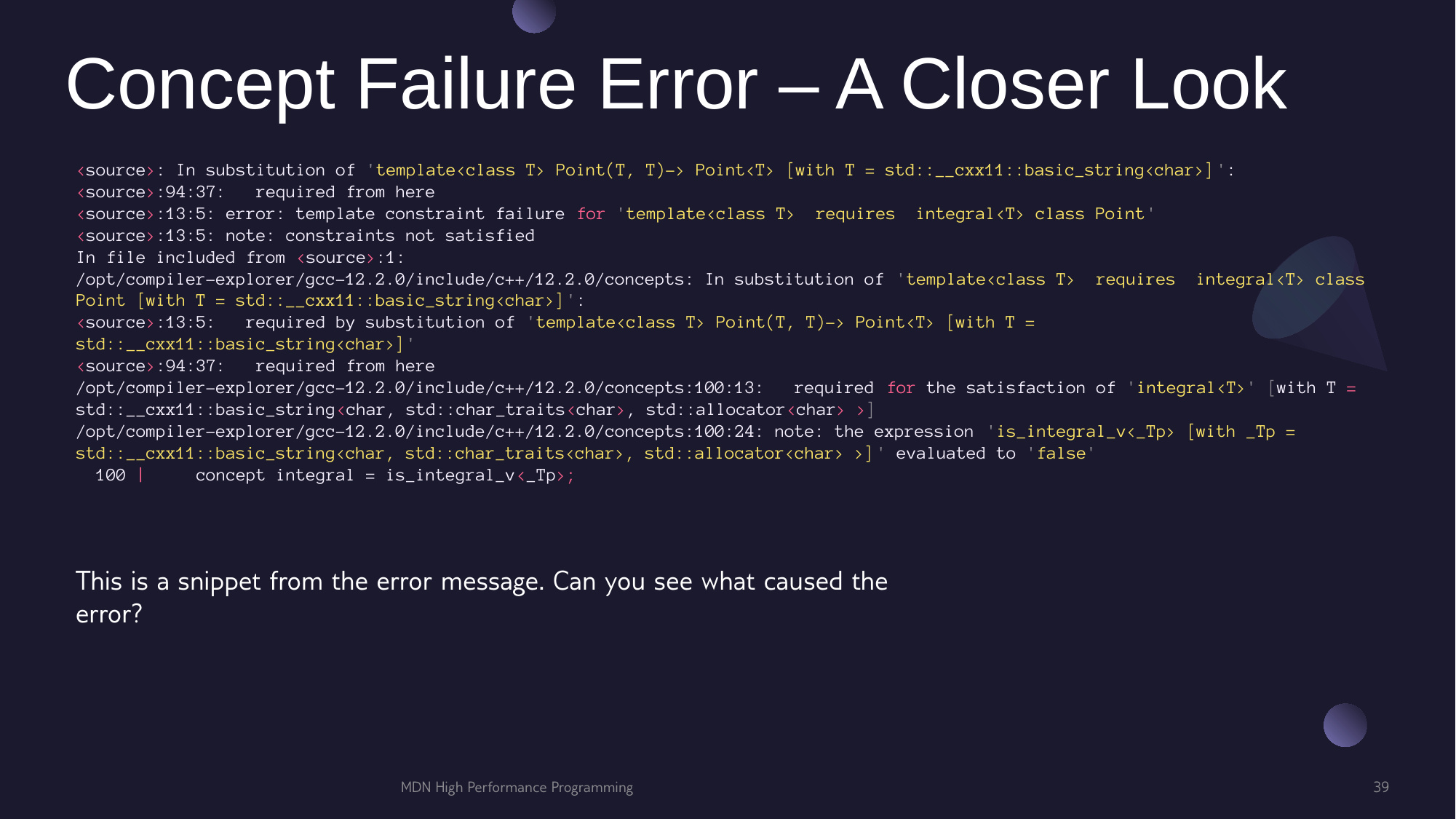

# Concept Failure Error – A Closer Look
<source>: In substitution of 'template<class T> Point(T, T)-> Point<T> [with T = std::__cxx11::basic_string<char>]':
<source>:94:37:   required from here
<source>:13:5: error: template constraint failure for 'template<class T>  requires  integral<T> class Point'
<source>:13:5: note: constraints not satisfied
In file included from <source>:1:
/opt/compiler-explorer/gcc-12.2.0/include/c++/12.2.0/concepts: In substitution of 'template<class T>  requires  integral<T> class Point [with T = std::__cxx11::basic_string<char>]':
<source>:13:5:   required by substitution of 'template<class T> Point(T, T)-> Point<T> [with T = std::__cxx11::basic_string<char>]'
<source>:94:37:   required from here
/opt/compiler-explorer/gcc-12.2.0/include/c++/12.2.0/concepts:100:13:   required for the satisfaction of 'integral<T>' [with T = std::__cxx11::basic_string<char, std::char_traits<char>, std::allocator<char> >]
/opt/compiler-explorer/gcc-12.2.0/include/c++/12.2.0/concepts:100:24: note: the expression 'is_integral_v<_Tp> [with _Tp = std::__cxx11::basic_string<char, std::char_traits<char>, std::allocator<char> >]' evaluated to 'false'
  100 |     concept integral = is_integral_v<_Tp>;

This is a snippet from the error message. Can you see what caused the error?
MDN High Performance Programming
39